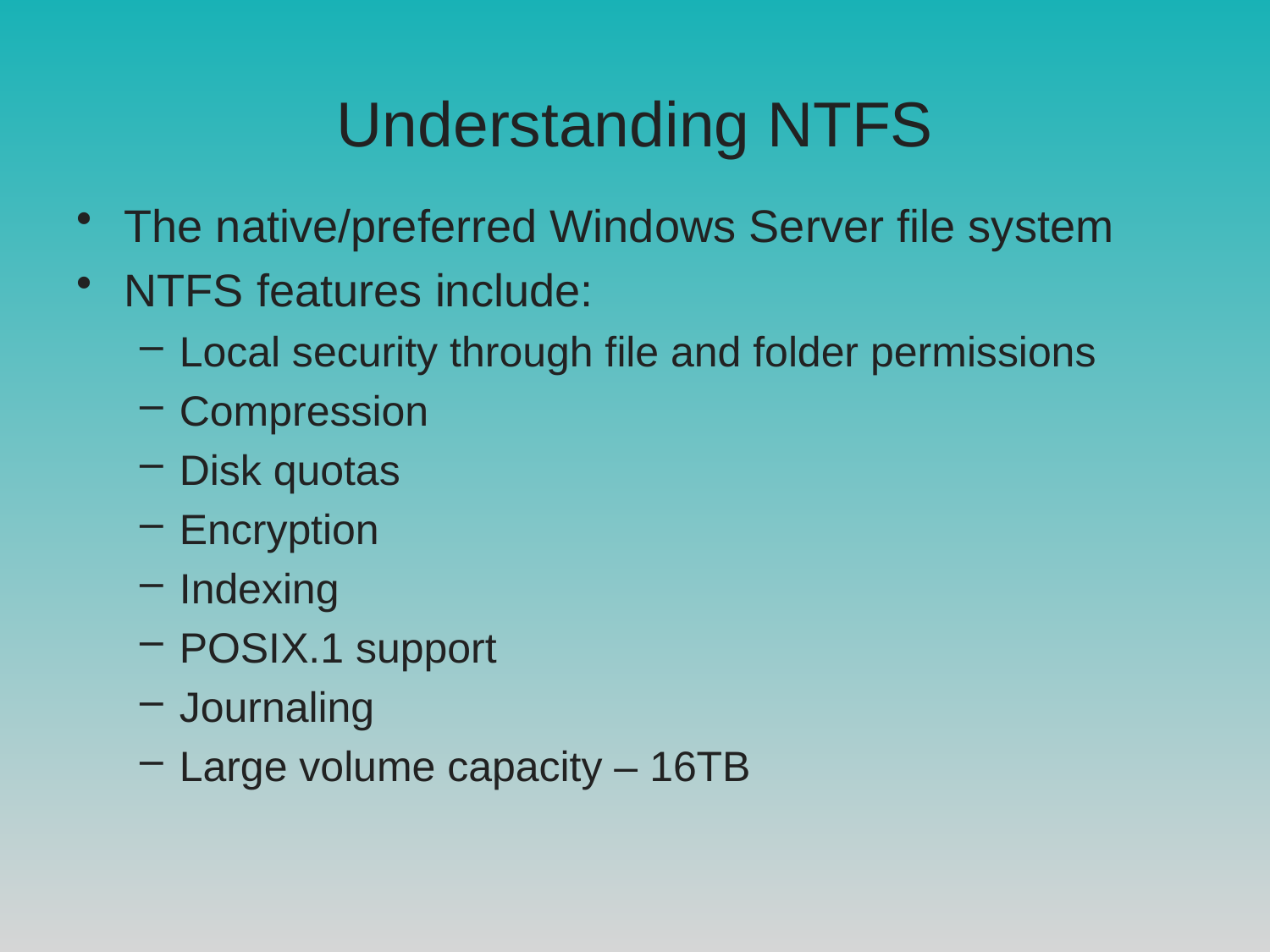

# Understanding NTFS
The native/preferred Windows Server file system
NTFS features include:
Local security through file and folder permissions
Compression
Disk quotas
Encryption
Indexing
POSIX.1 support
Journaling
Large volume capacity – 16TB